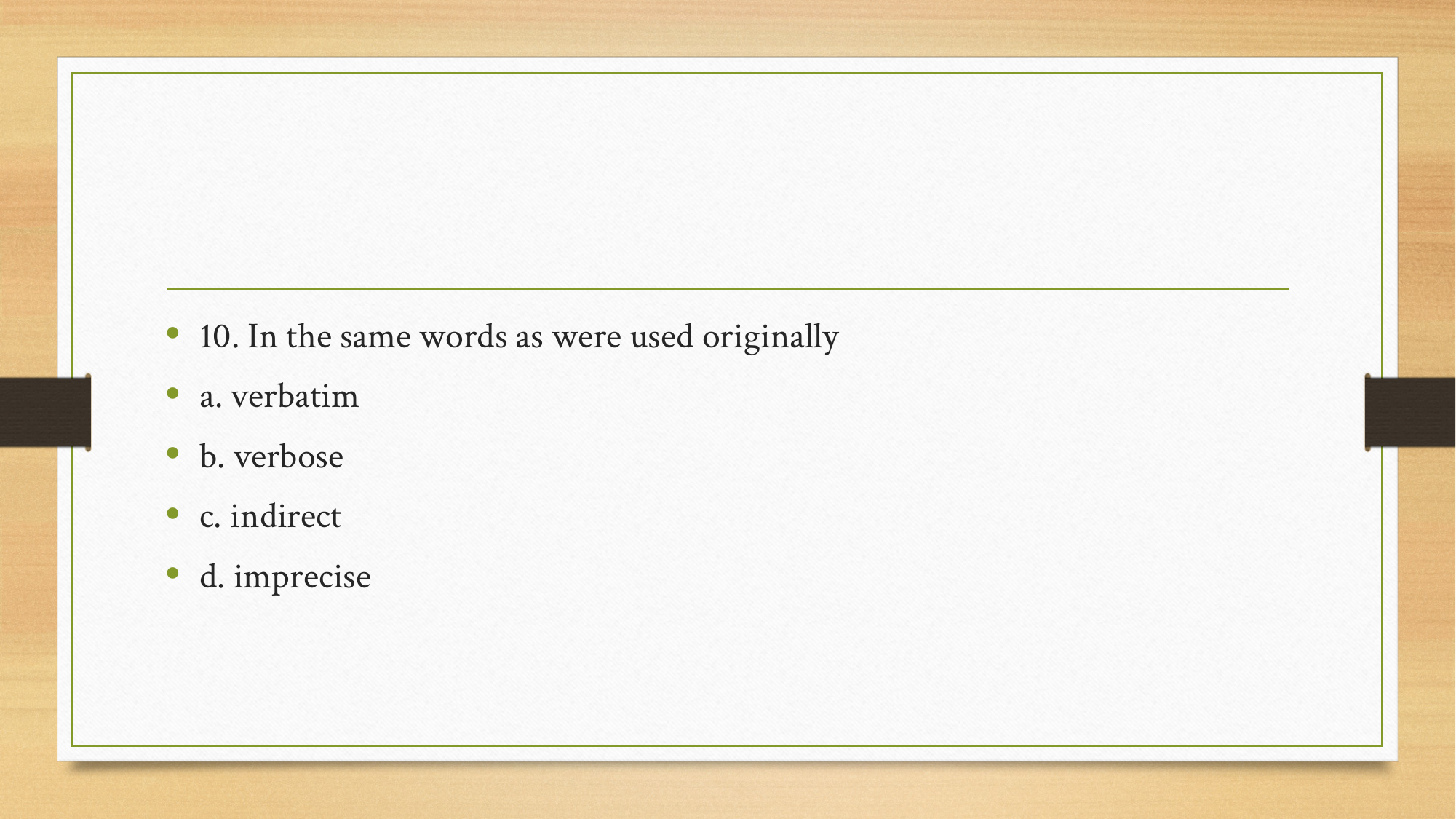

#
10. In the same words as were used originally
a. verbatim
b. verbose
c. indirect
d. imprecise